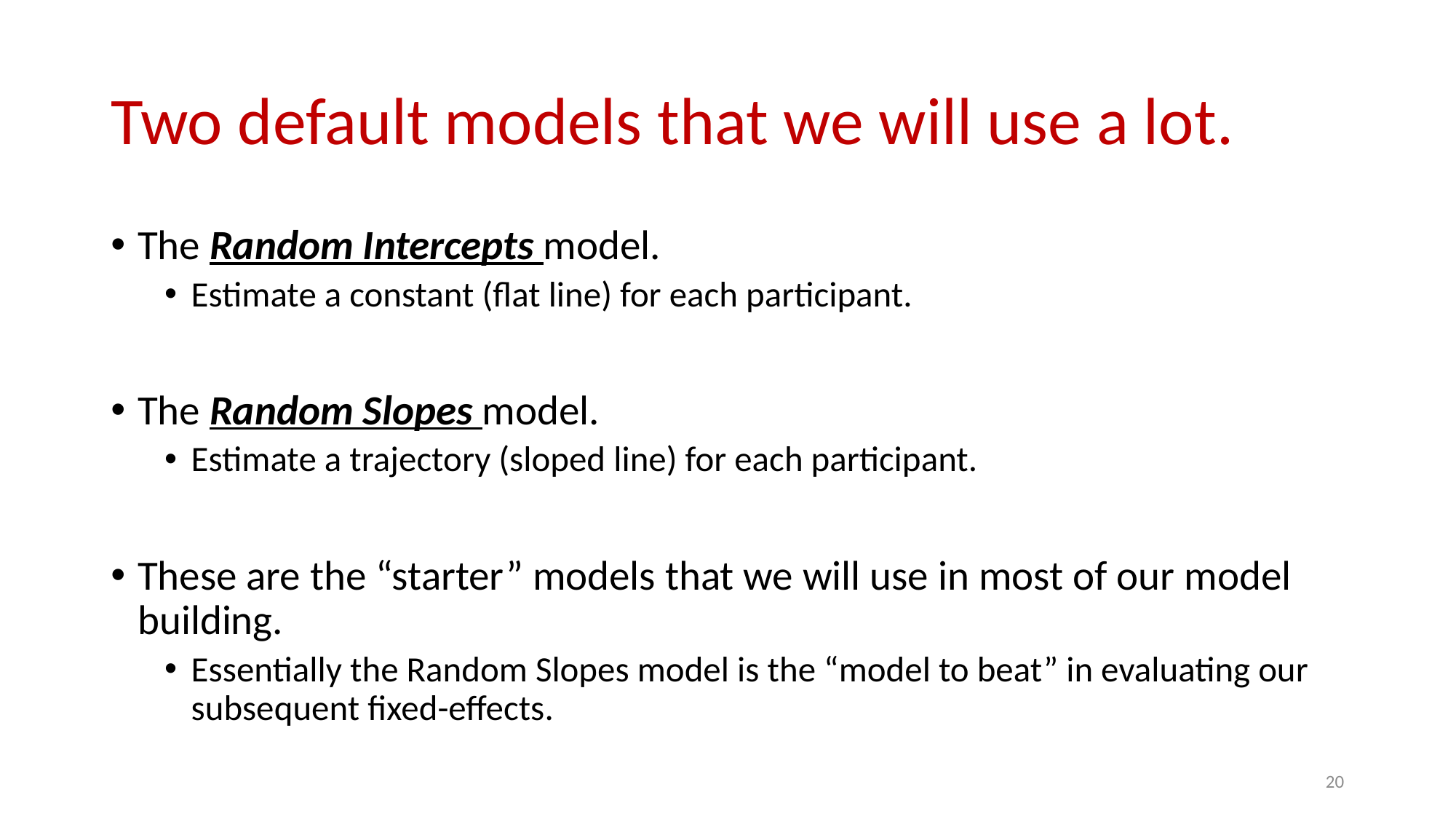

# Two default models that we will use a lot.
The Random Intercepts model.
Estimate a constant (flat line) for each participant.

The Random Slopes model.
Estimate a trajectory (sloped line) for each participant.

These are the “starter” models that we will use in most of our model building.
Essentially the Random Slopes model is the “model to beat” in evaluating our subsequent fixed-effects.
20